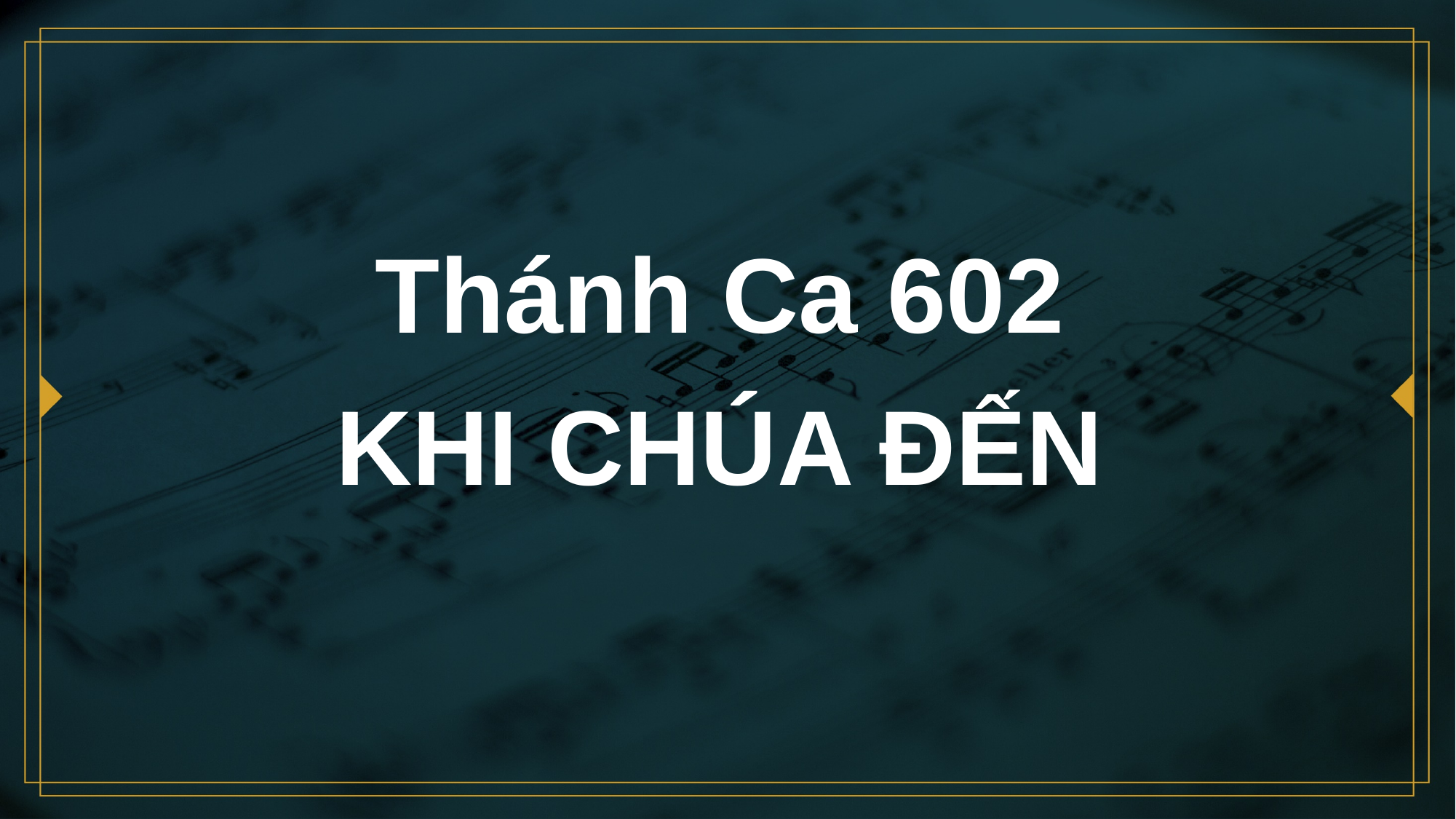

# Thánh Ca 602 KHI CHÚA ĐẾN